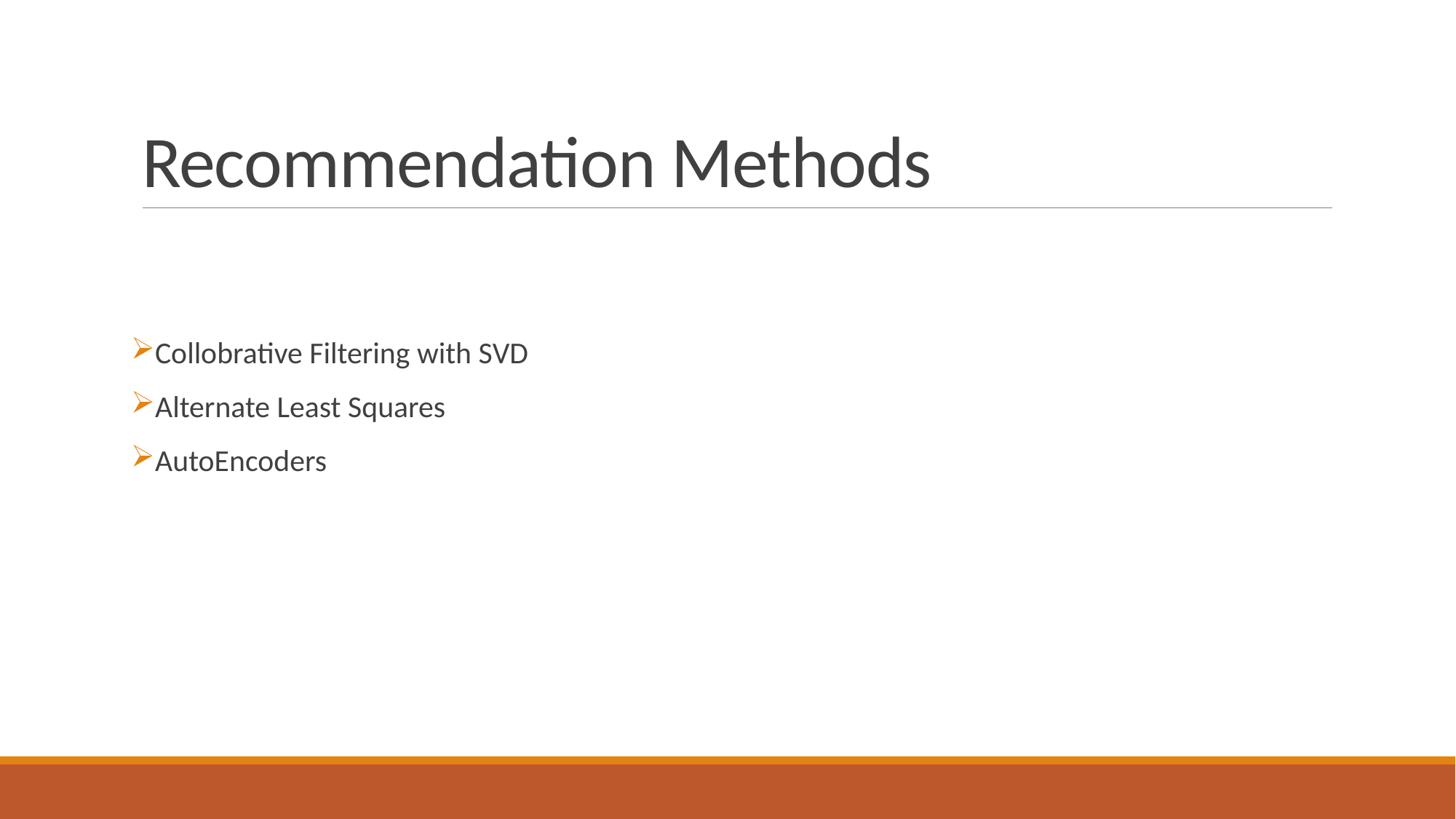

# Recommendation Methods

Collobrative Filtering with SVD
Alternate Least Squares
AutoEncoders